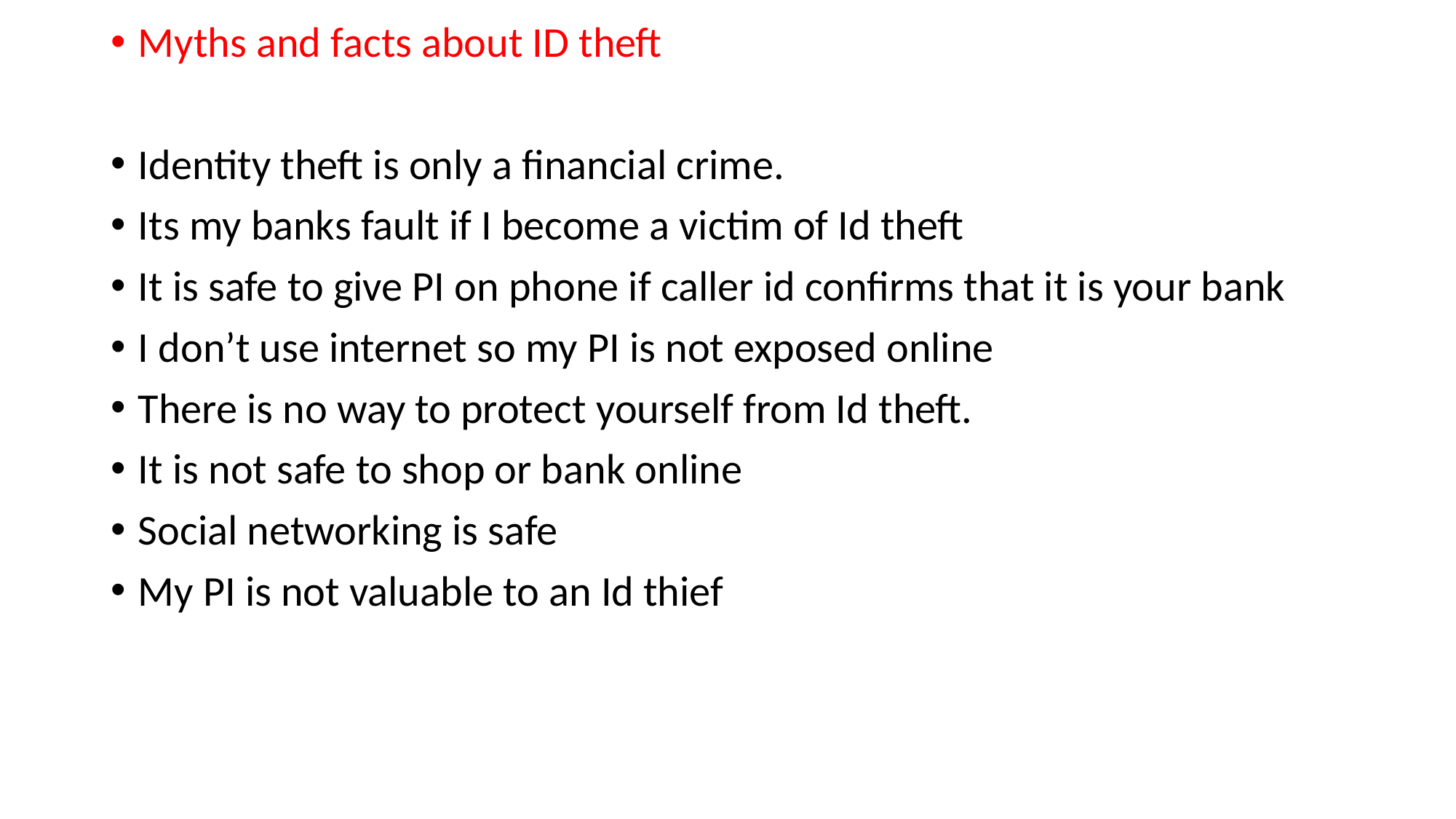

Myths and facts about ID theft

Identity theft is only a financial crime.
Its my banks fault if I become a victim of Id theft
It is safe to give PI on phone if caller id confirms that it is your bank
I don’t use internet so my PI is not exposed online
There is no way to protect yourself from Id theft.
It is not safe to shop or bank online
Social networking is safe
My PI is not valuable to an Id thief